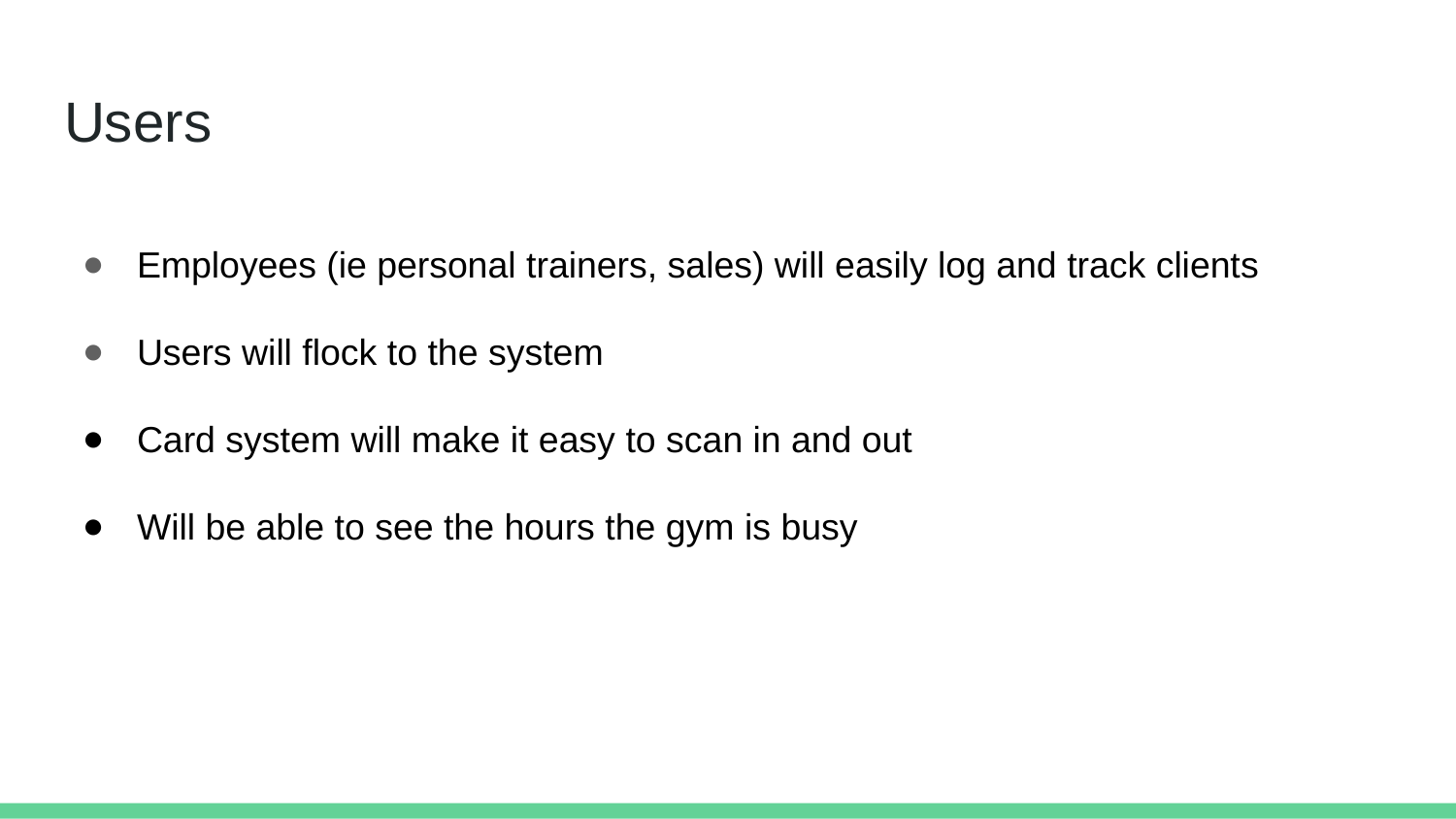

# Users

Employees (ie personal trainers, sales) will easily log and track clients
Users will flock to the system
Card system will make it easy to scan in and out
Will be able to see the hours the gym is busy